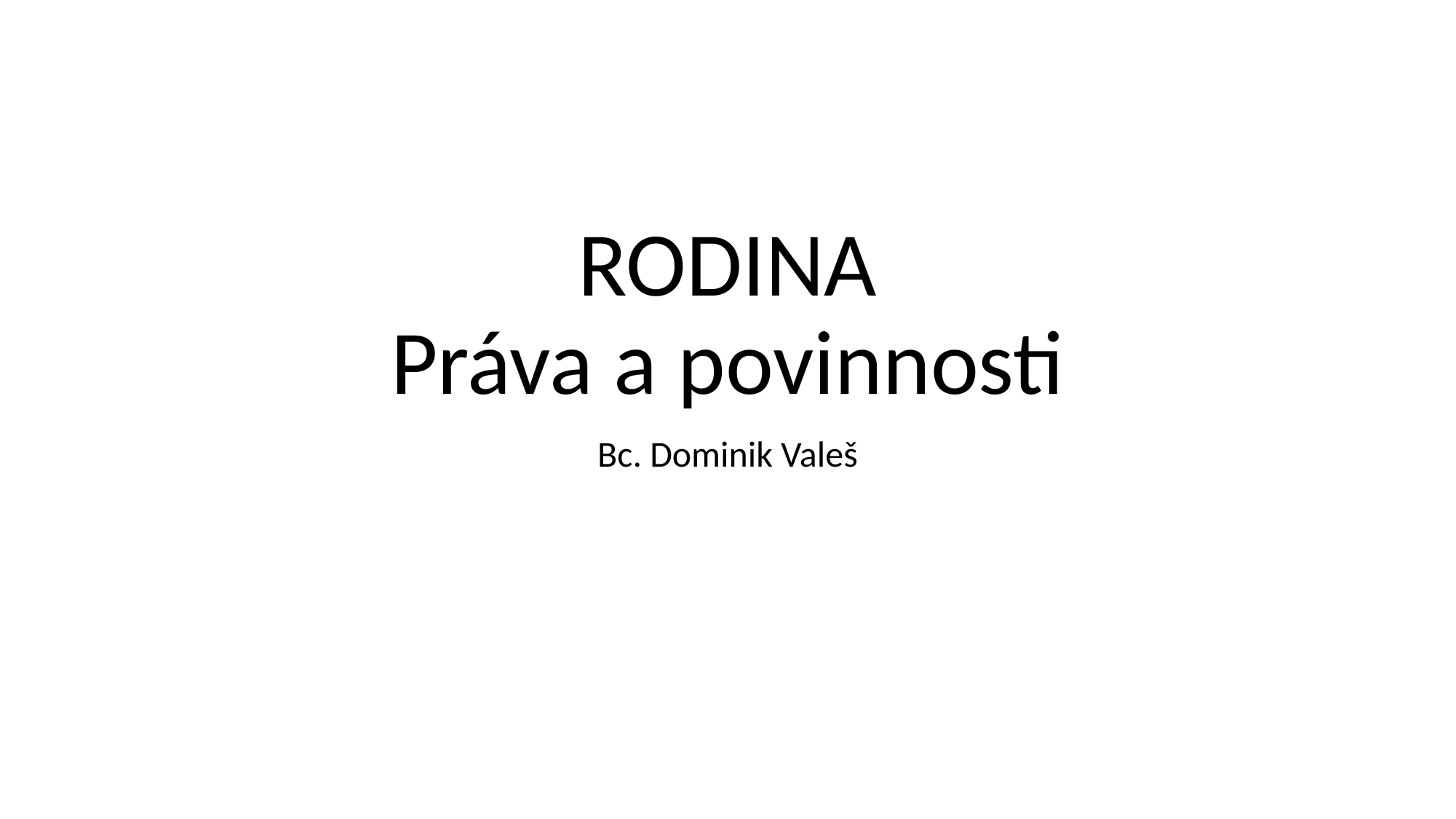

# RODINA Práva a povinnosti
Bc. Dominik Valeš